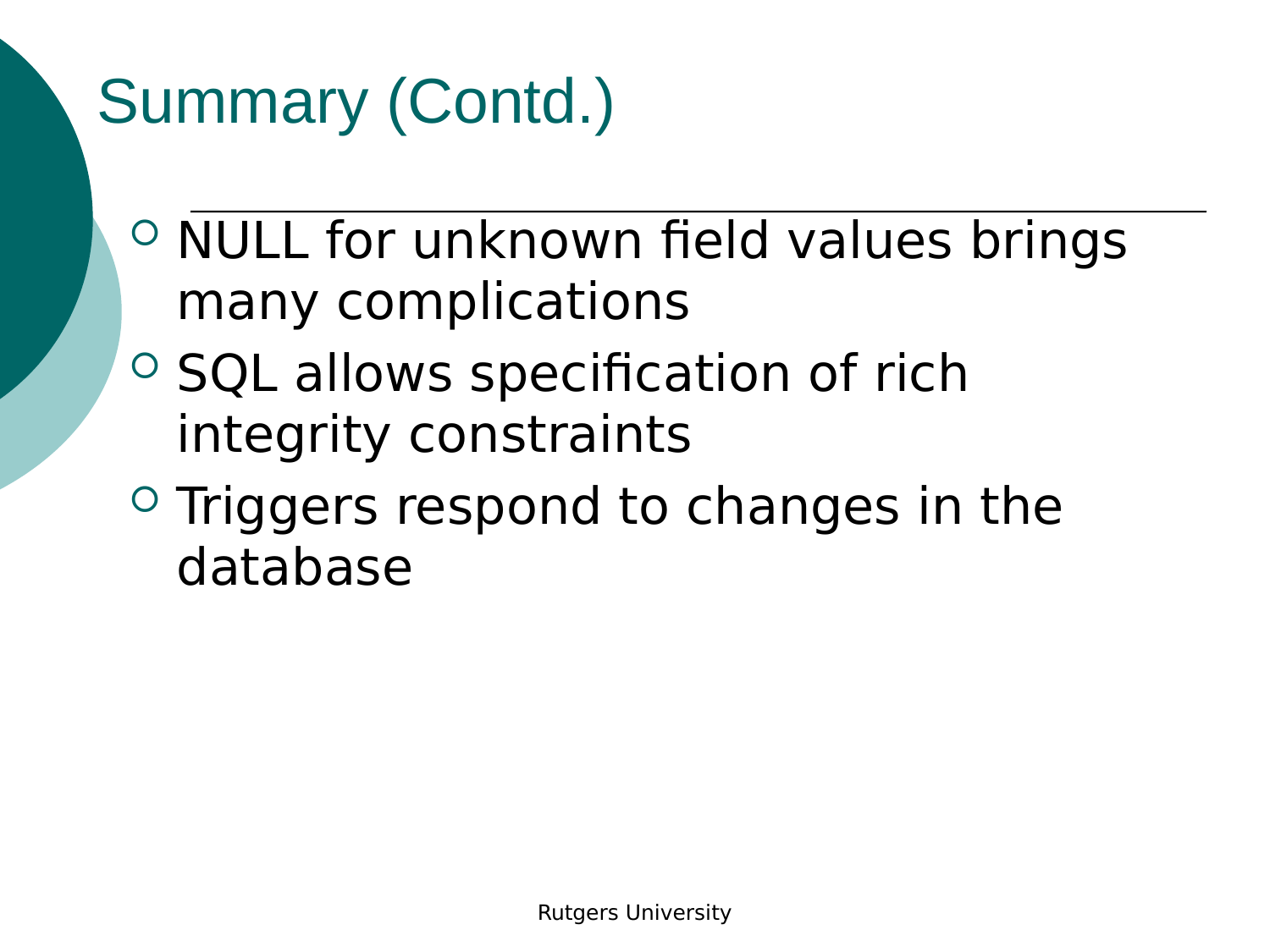

# Summary (Contd.)
NULL for unknown field values brings many complications
SQL allows specification of rich integrity constraints
Triggers respond to changes in the database

Rutgers University